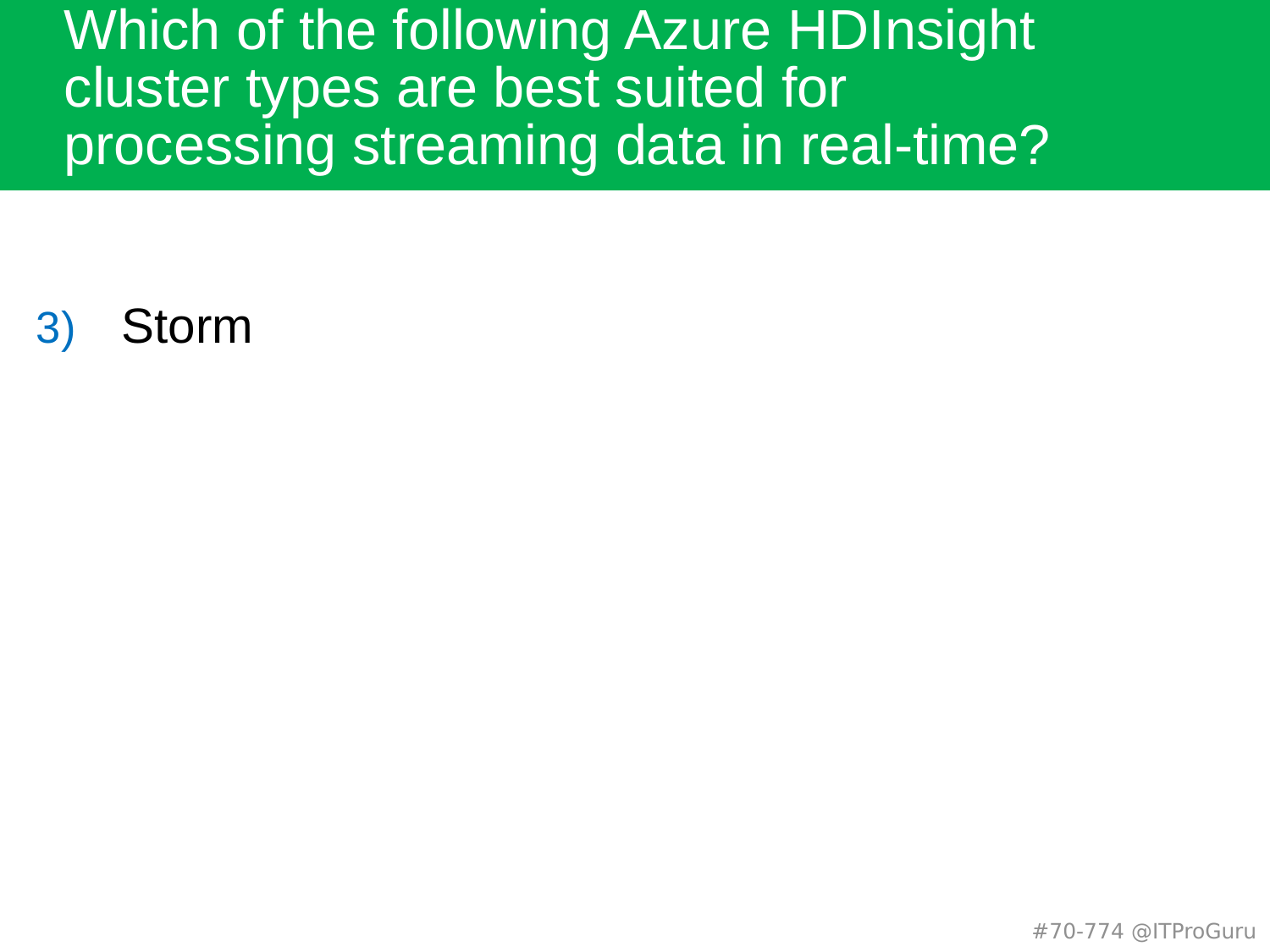

# Which of the following Azure HDInsight cluster types are best suited for processing streaming data in real-time?

 Storm